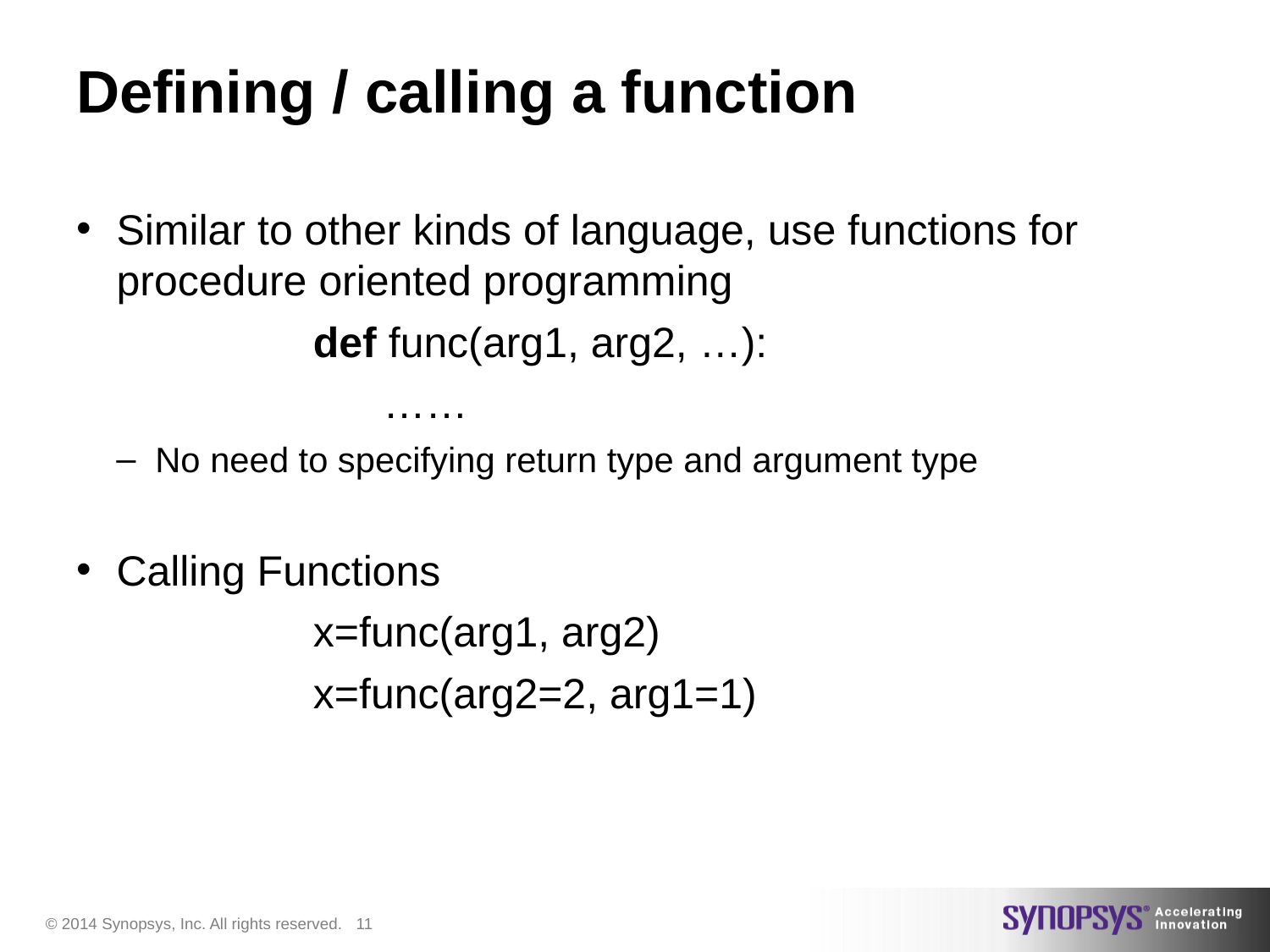

# Defining / calling a function
Similar to other kinds of language, use functions for procedure oriented programming
                    def func(arg1, arg2, …):
                          ……
No need to specifying return type and argument type

Calling Functions
                    x=func(arg1, arg2)
                    x=func(arg2=2, arg1=1)